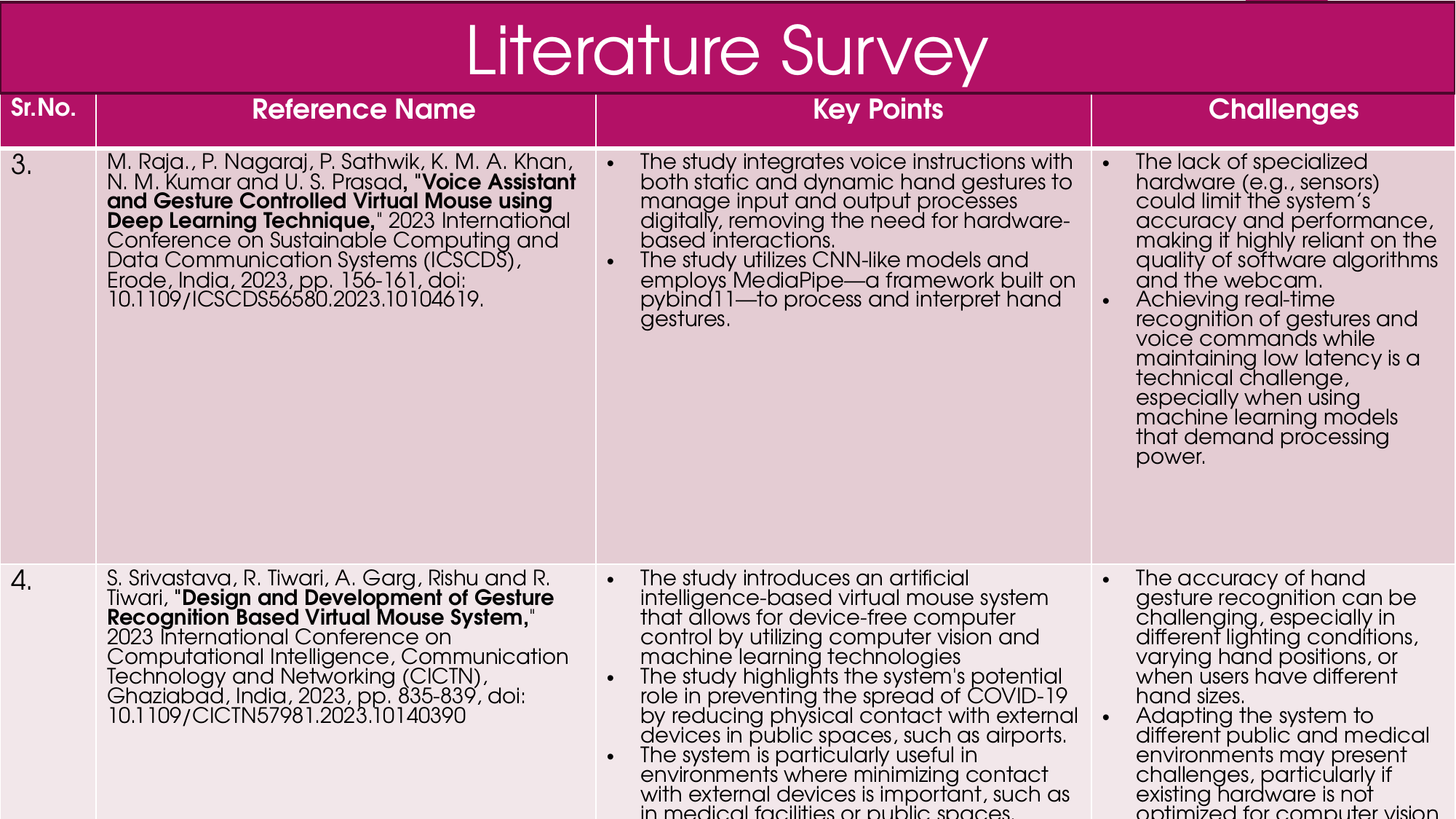

Literature Survey
| Sr.No. | Reference Name | Key Points | Challenges |
| --- | --- | --- | --- |
| 3. | M. Raja., P. Nagaraj, P. Sathwik, K. M. A. Khan, N. M. Kumar and U. S. Prasad, "Voice Assistant and Gesture Controlled Virtual Mouse using Deep Learning Technique," 2023 International Conference on Sustainable Computing and Data Communication Systems (ICSCDS), Erode, India, 2023, pp. 156-161, doi: 10.1109/ICSCDS56580.2023.10104619. | The study integrates voice instructions with both static and dynamic hand gestures to manage input and output processes digitally, removing the need for hardware-based interactions. The study utilizes CNN-like models and employs MediaPipe—a framework built on pybind11—to process and interpret hand gestures. | The lack of specialized hardware (e.g., sensors) could limit the system’s accuracy and performance, making it highly reliant on the quality of software algorithms and the webcam. Achieving real-time recognition of gestures and voice commands while maintaining low latency is a technical challenge, especially when using machine learning models that demand processing power. |
| 4. | S. Srivastava, R. Tiwari, A. Garg, Rishu and R. Tiwari, "Design and Development of Gesture Recognition Based Virtual Mouse System," 2023 International Conference on Computational Intelligence, Communication Technology and Networking (CICTN), Ghaziabad, India, 2023, pp. 835-839, doi: 10.1109/CICTN57981.2023.10140390 | The study introduces an artificial intelligence-based virtual mouse system that allows for device-free computer control by utilizing computer vision and machine learning technologies The study highlights the system's potential role in preventing the spread of COVID-19 by reducing physical contact with external devices in public spaces, such as airports. The system is particularly useful in environments where minimizing contact with external devices is important, such as in medical facilities or public spaces. | The accuracy of hand gesture recognition can be challenging, especially in different lighting conditions, varying hand positions, or when users have different hand sizes. Adapting the system to different public and medical environments may present challenges, particularly if existing hardware is not optimized for computer vision tasks. |